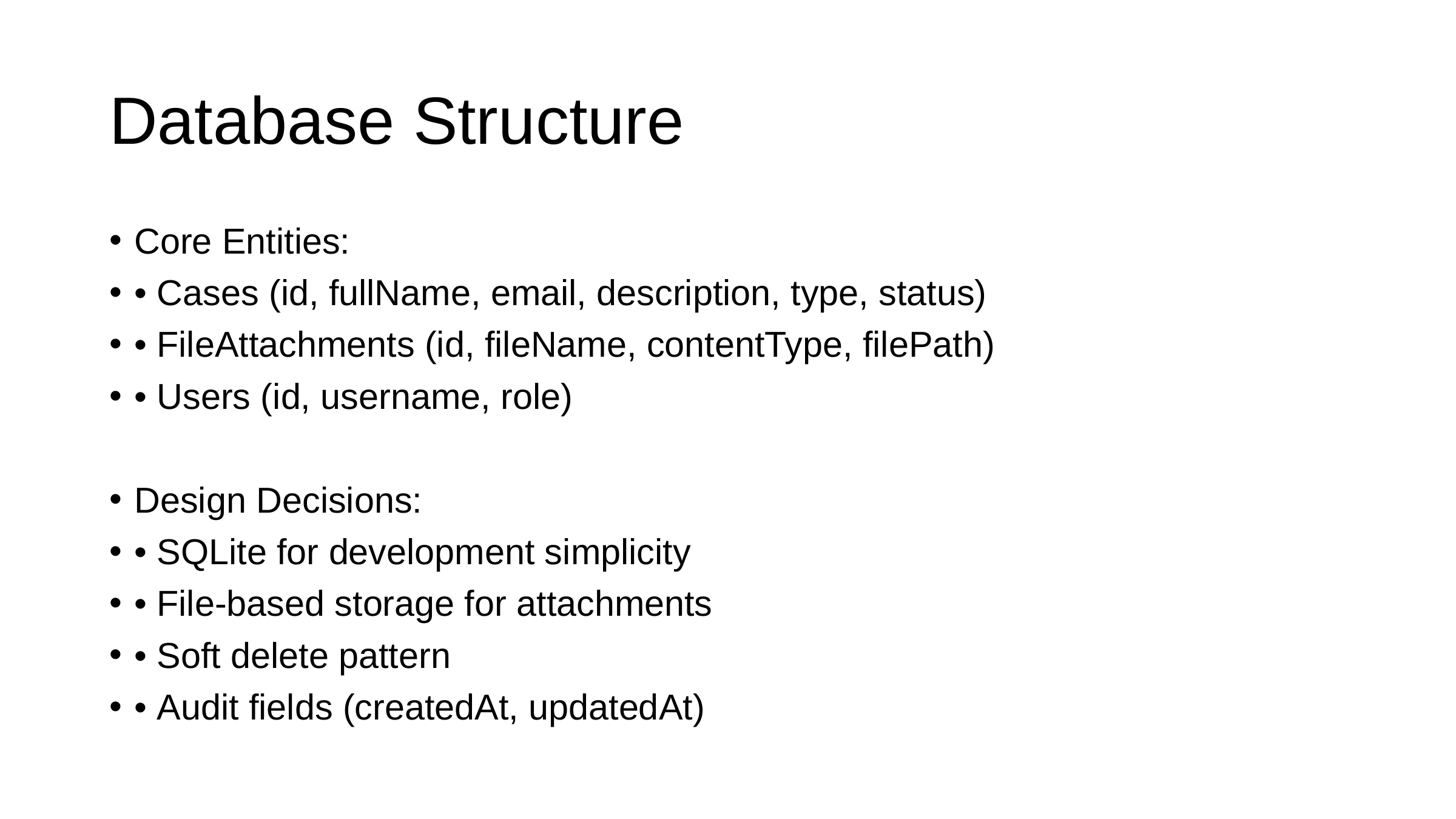

# Database Structure
Core Entities:
• Cases (id, fullName, email, description, type, status)
• FileAttachments (id, fileName, contentType, filePath)
• Users (id, username, role)

Design Decisions:
• SQLite for development simplicity
• File-based storage for attachments
• Soft delete pattern
• Audit fields (createdAt, updatedAt)